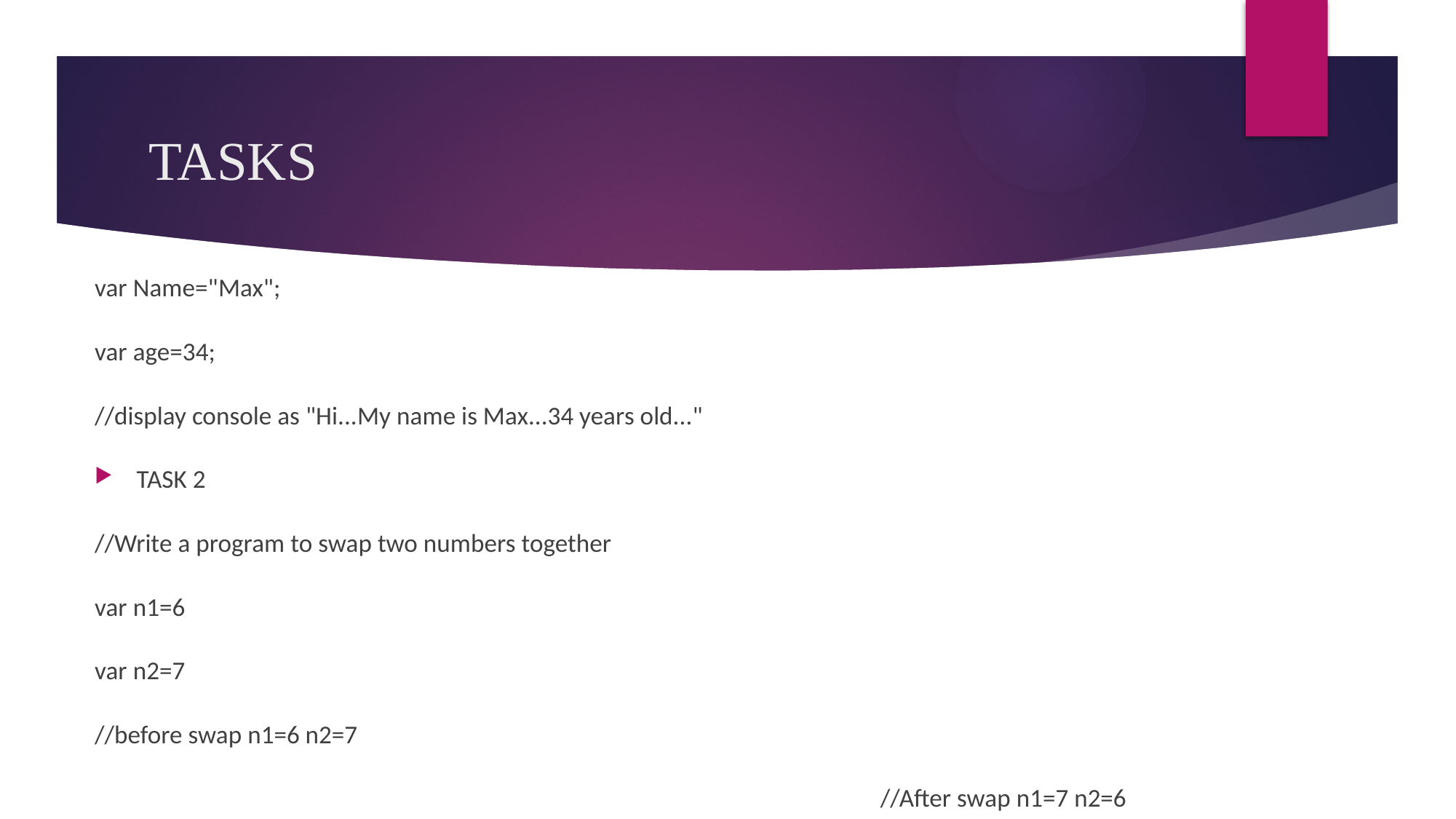

# TASKS
var Name="Max";
var age=34;
//display console as "Hi...My name is Max...34 years old..."
TASK 2
//Write a program to swap two numbers together
var n1=6
var n2=7
//before swap n1=6 n2=7
 //After swap n1=7 n2=6